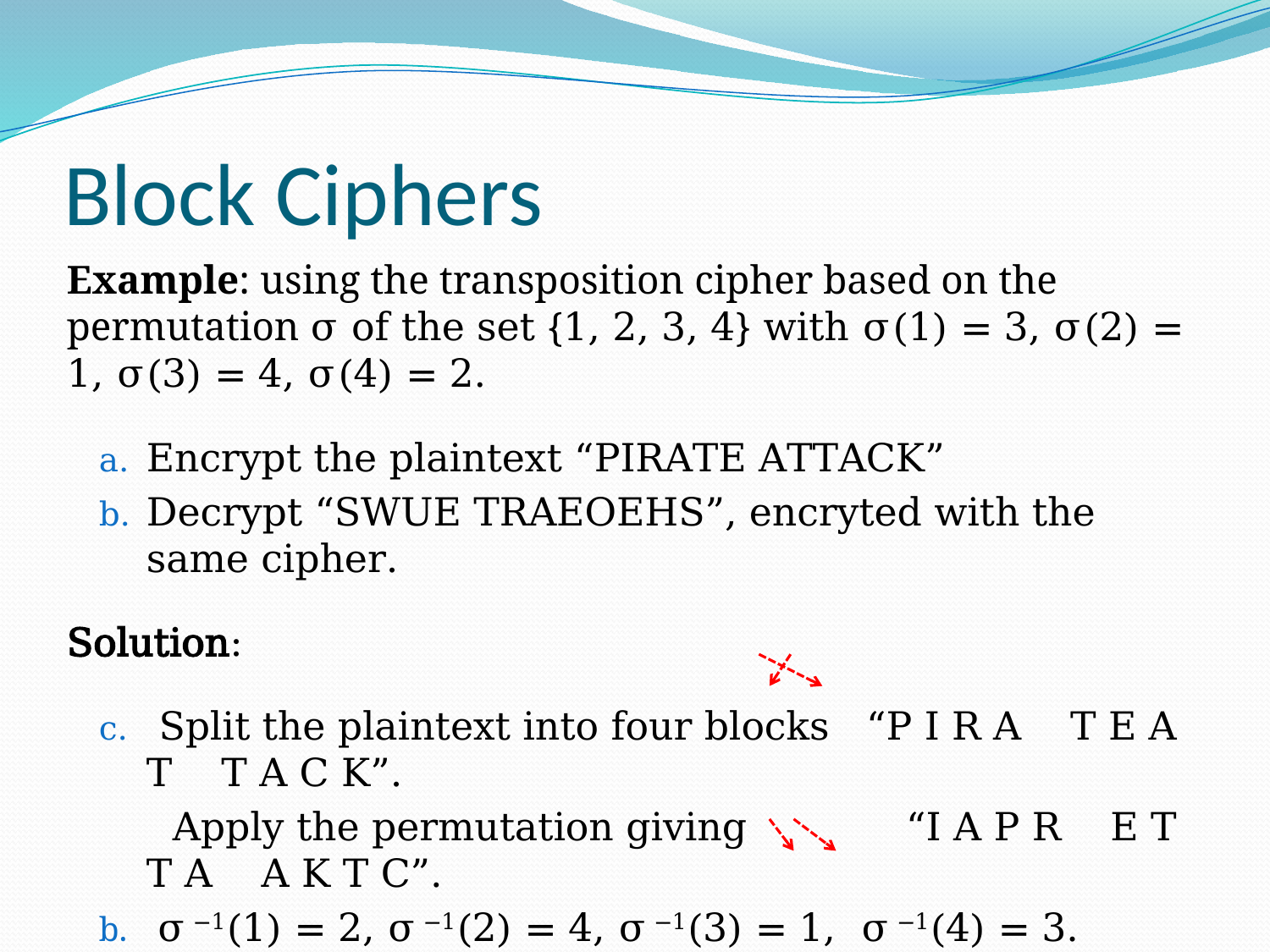

# Block Ciphers
Example: using the transposition cipher based on the permutation σ of the set {1, 2, 3, 4} with σ(1) = 3, σ(2) = 1, σ(3) = 4, σ(4) = 2.

Encrypt the plaintext “PIRATE ATTACK”
Decrypt “SWUE TRAEOEHS”, encryted with the same cipher.

Solution:

 Split the plaintext into four blocks   “P I R A    T E A T    T A C K”.
      Apply the permutation giving             “I A P R    E T T A    A K T C”.
 σ −1(1) = 2, σ −1(2) = 4, σ −1(3) = 1,  σ −1(4) = 3.
       Apply the permutation σ−1 giving    “SWUE    TRAE    OEHS”.
       Split into words  to obtain                  “USEW    ATER    HOSE.